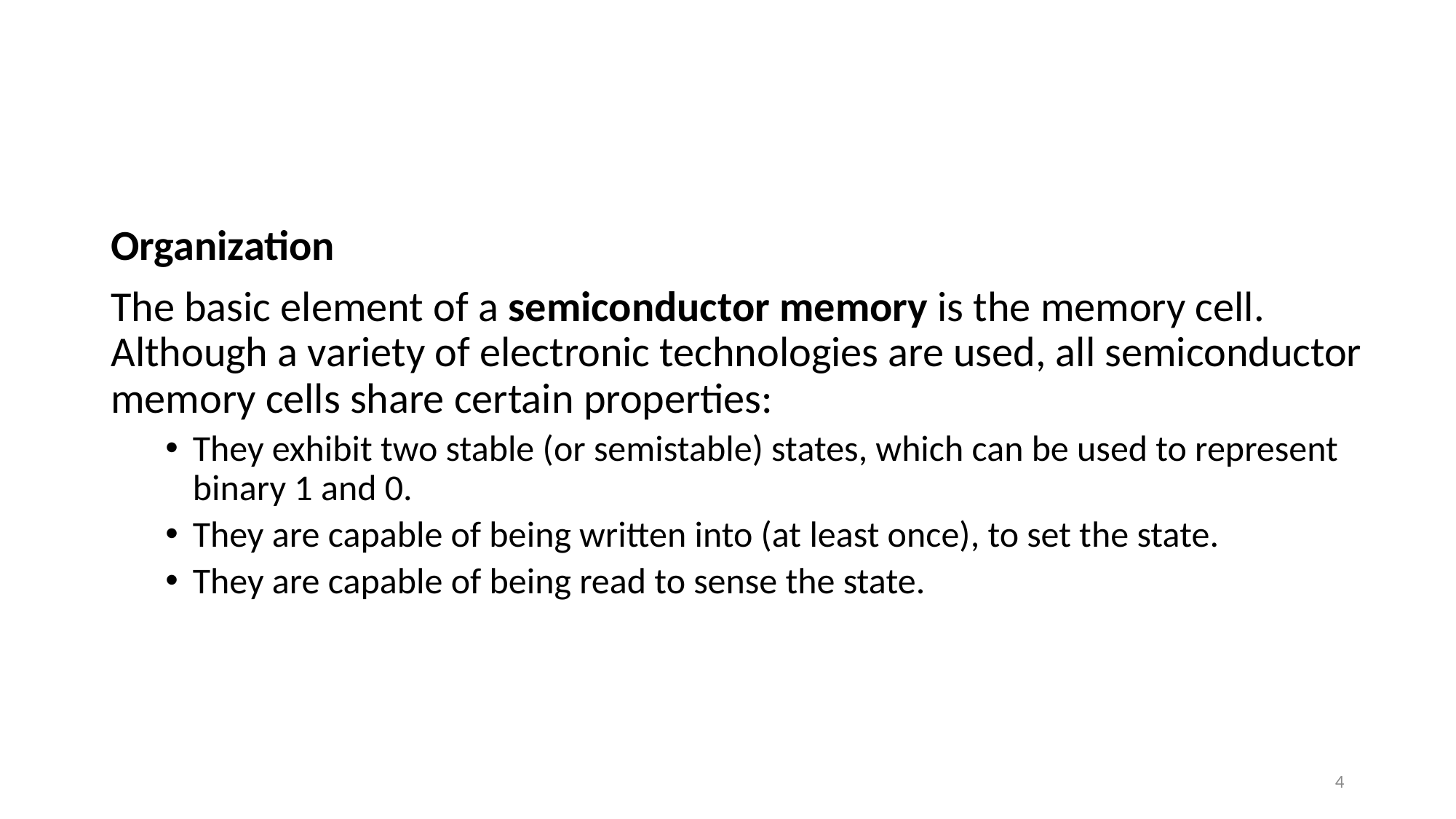

#
Organization
The basic element of a semiconductor memory is the memory cell. Although a variety of electronic technologies are used, all semiconductor memory cells share certain properties:
They exhibit two stable (or semistable) states, which can be used to represent binary 1 and 0.
They are capable of being written into (at least once), to set the state.
They are capable of being read to sense the state.
4